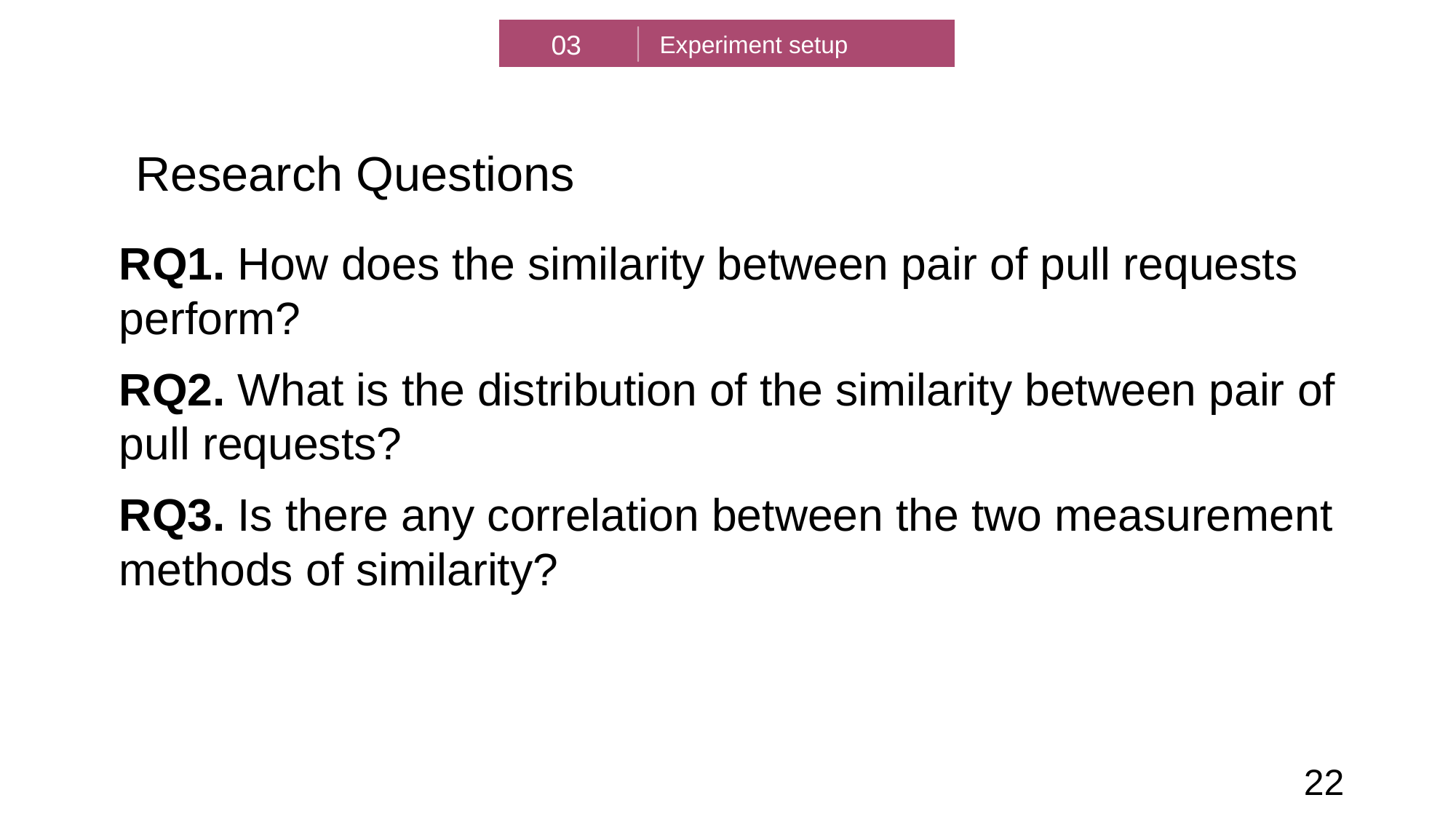

03
Experiment setup
Research Questions
RQ1. How does the similarity between pair of pull requests perform?
RQ2. What is the distribution of the similarity between pair of pull requests?
RQ3. Is there any correlation between the two measurement methods of similarity?

22